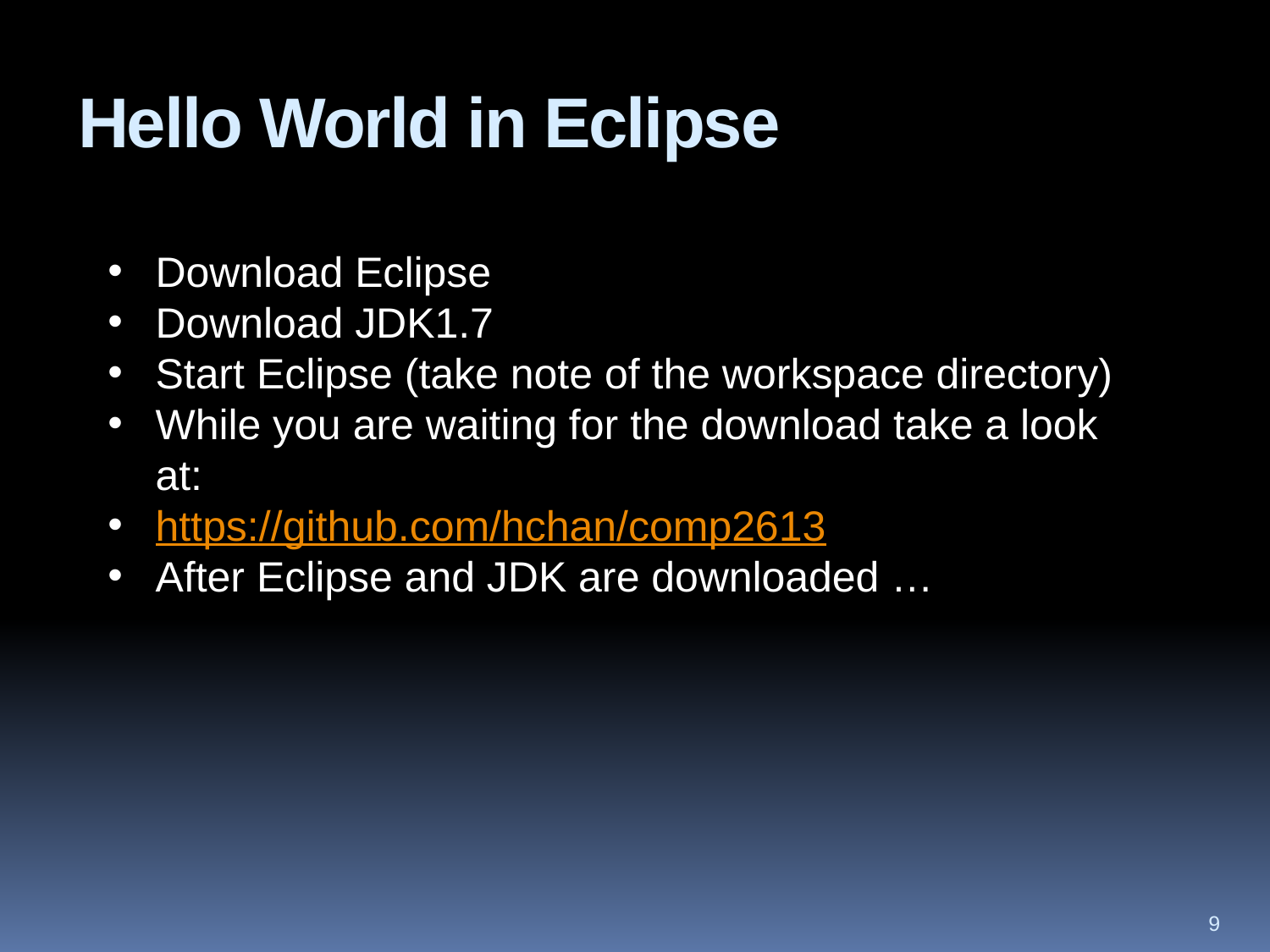

# Hello World in Eclipse

Download Eclipse
Download JDK1.7
Start Eclipse (take note of the workspace directory)
While you are waiting for the download take a look at:
https://github.com/hchan/comp2613
After Eclipse and JDK are downloaded …

9